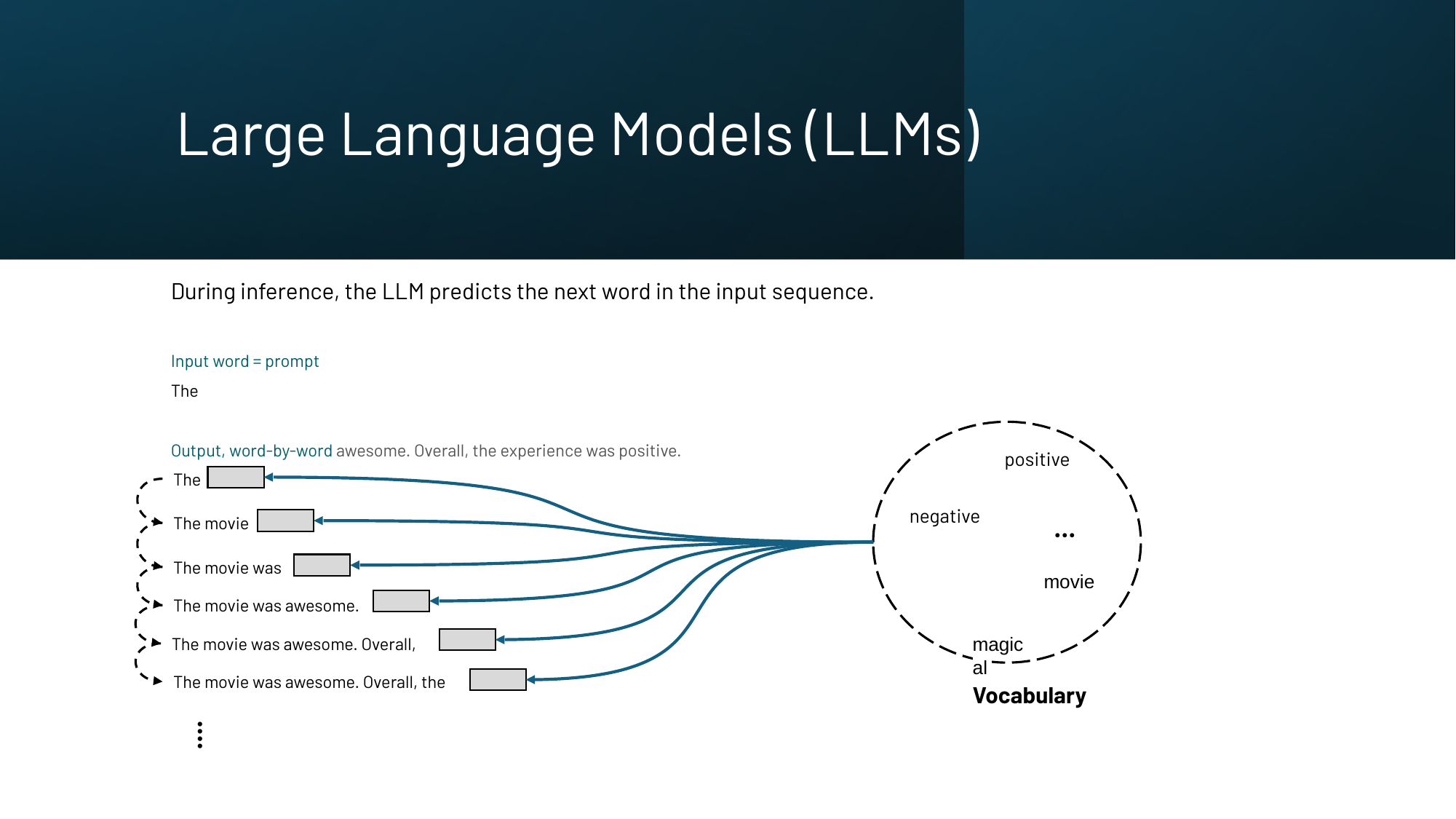

# Large Language Models (LLMs)
During inference, the LLM predicts the next word in the input sequence.

Input word = prompt
The

Output, word-by-word awesome. Overall, the experience was positive.

positive
The

negative
...
The movie

The movie was

movie
The movie was awesome.

magical
The movie was awesome. Overall,

The movie was awesome. Overall, the

Vocabulary
⁞